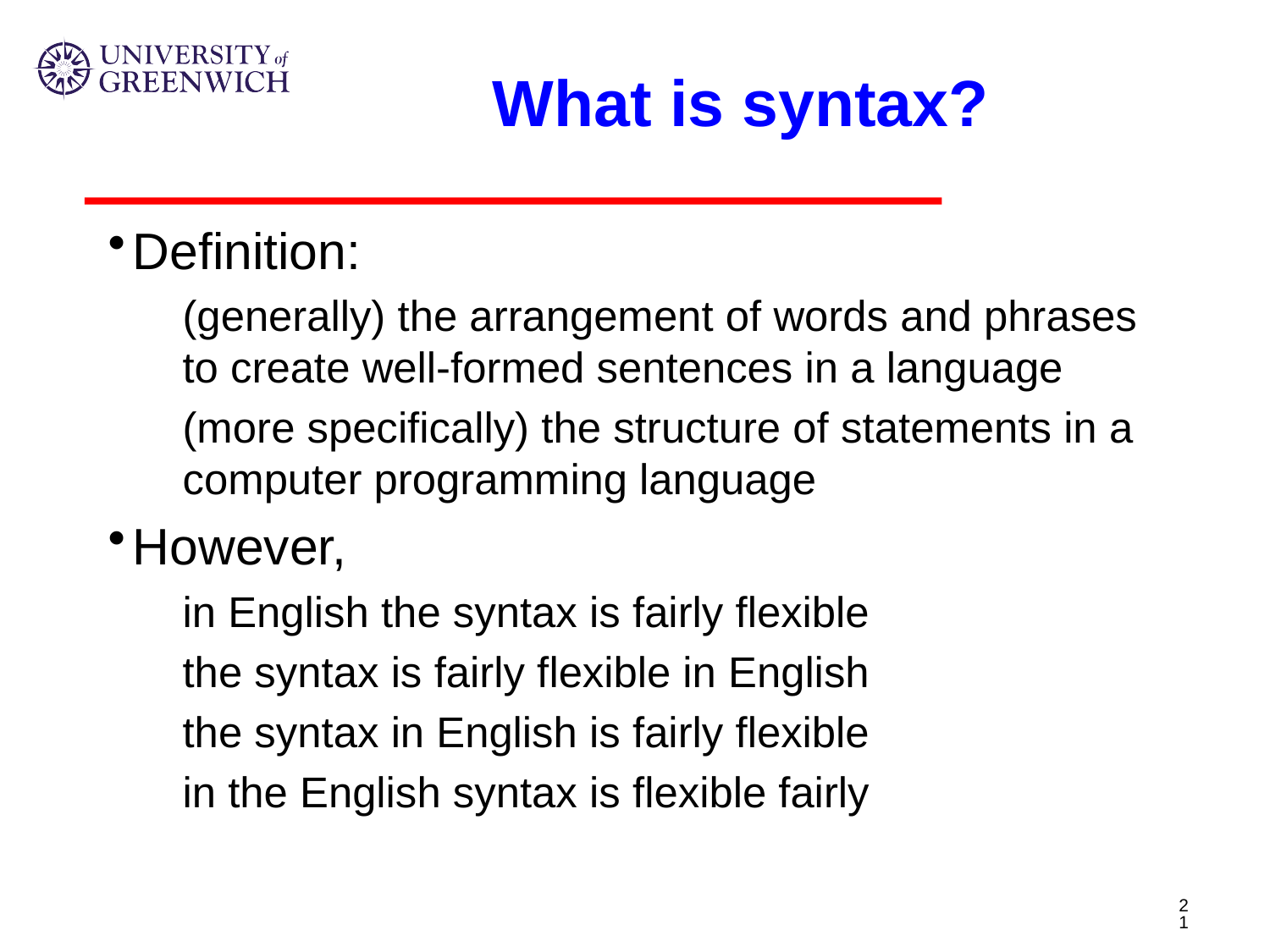

# What is syntax?
Definition:
(generally) the arrangement of words and phrases to create well-formed sentences in a language
(more specifically) the structure of statements in a computer programming language
However,
in English the syntax is fairly flexible
the syntax is fairly flexible in English
the syntax in English is fairly flexible
in the English syntax is flexible fairly

21